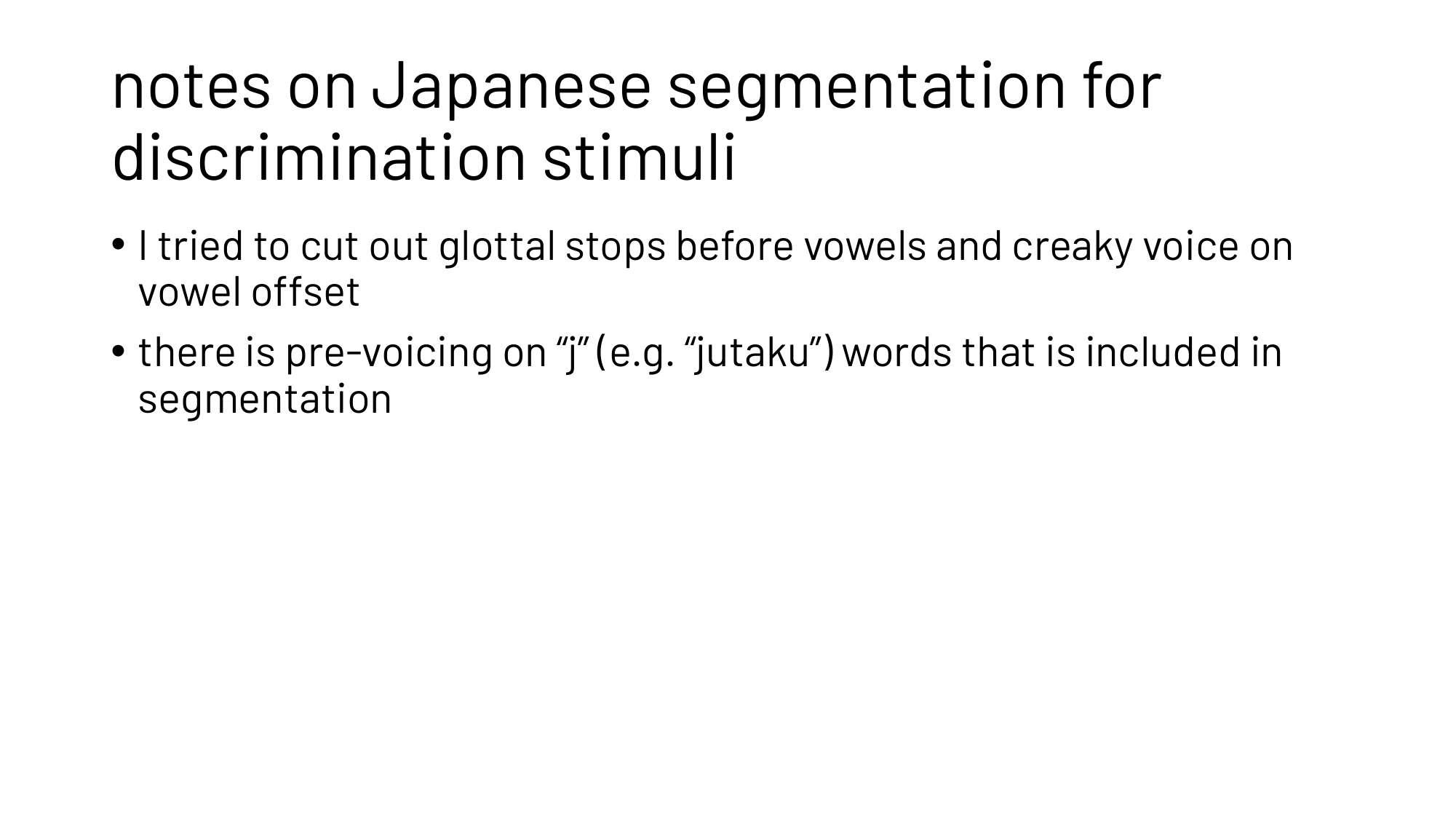

# notes on Japanese segmentation for discrimination stimuli
I tried to cut out glottal stops before vowels and creaky voice on vowel offset
there is pre-voicing on “j” (e.g. “jutaku”) words that is included in segmentation